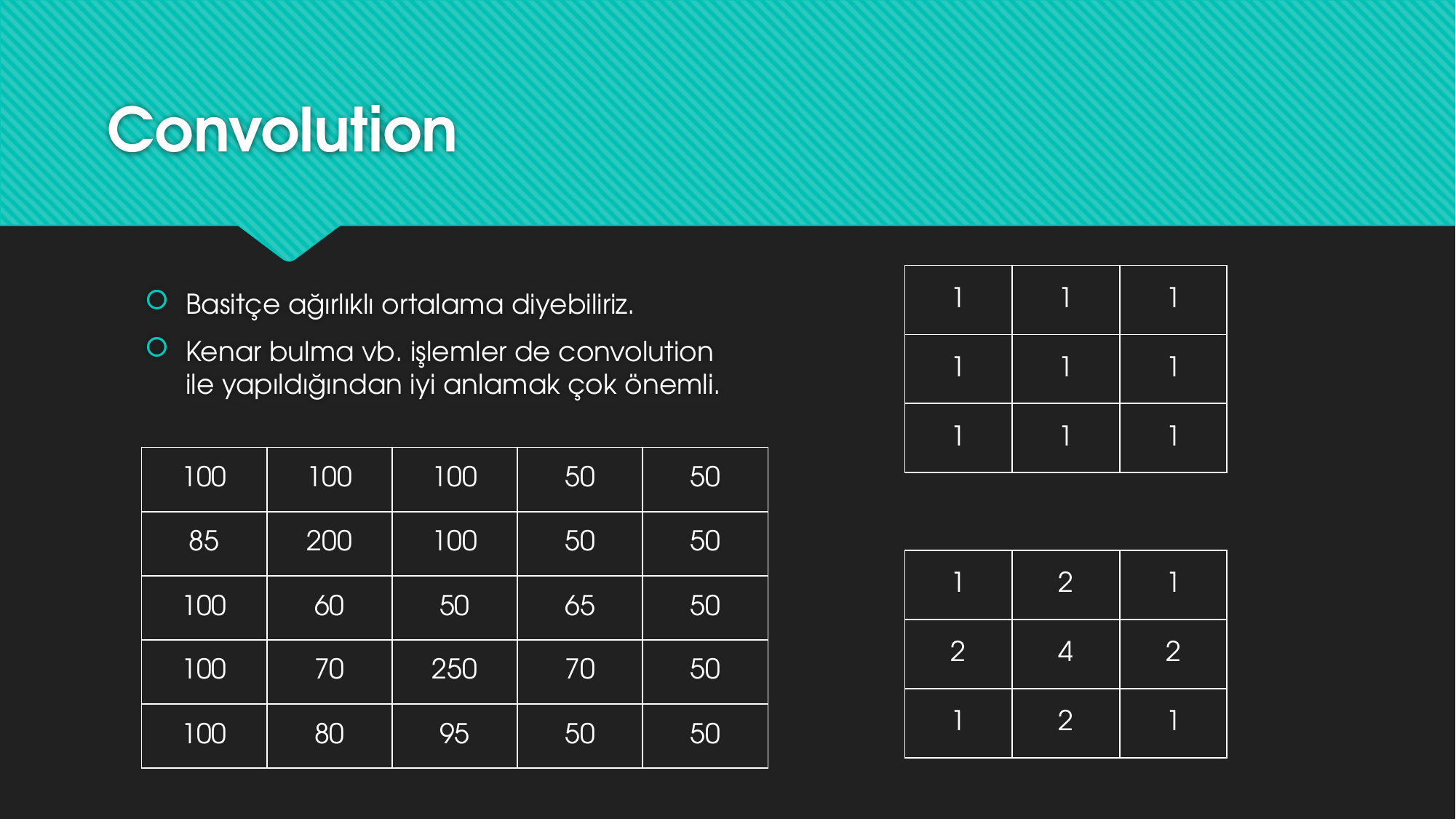

# Convolution
Basitçe ağırlıklı ortalama diyebiliriz.
Kenar bulma vb. işlemler de convolution ile yapıldığından iyi anlamak çok önemli.
| 1 | 1 | 1 |
| --- | --- | --- |
| 1 | 1 | 1 |
| 1 | 1 | 1 |
| 100 | 100 | 100 | 50 | 50 |
| --- | --- | --- | --- | --- |
| 85 | 200 | 100 | 50 | 50 |
| 100 | 60 | 50 | 65 | 50 |
| 100 | 70 | 250 | 70 | 50 |
| 100 | 80 | 95 | 50 | 50 |
| 1 | 2 | 1 |
| --- | --- | --- |
| 2 | 4 | 2 |
| 1 | 2 | 1 |